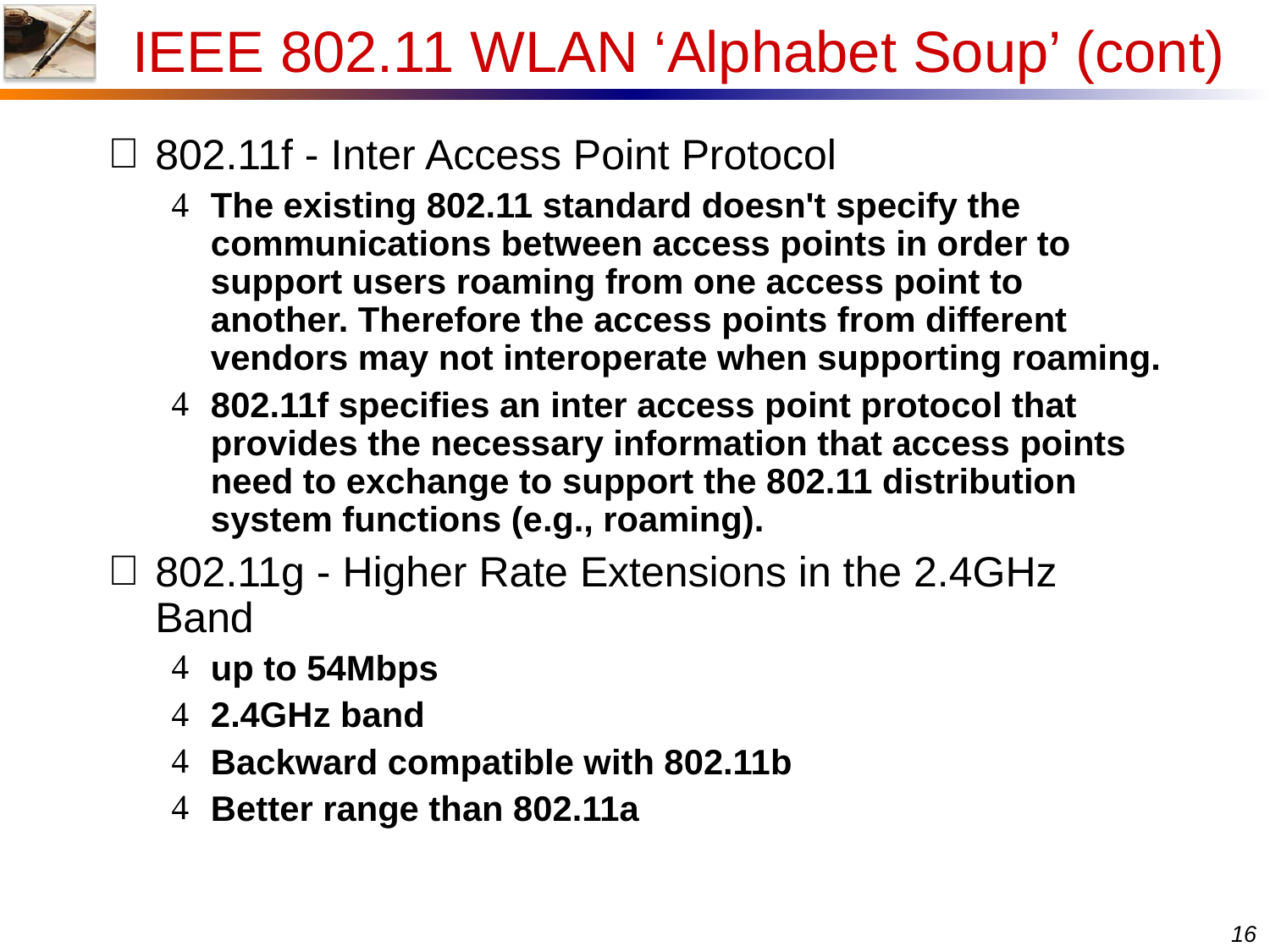

IEEE 802.11 WLAN ‘Alphabet Soup’ (cont)
802.11f - Inter Access Point Protocol
The existing 802.11 standard doesn't specify the communications between access points in order to support users roaming from one access point to another. Therefore the access points from different vendors may not interoperate when supporting roaming.
802.11f specifies an inter access point protocol that provides the necessary information that access points need to exchange to support the 802.11 distribution system functions (e.g., roaming).
802.11g - Higher Rate Extensions in the 2.4GHz Band
up to 54Mbps
2.4GHz band
Backward compatible with 802.11b
Better range than 802.11a